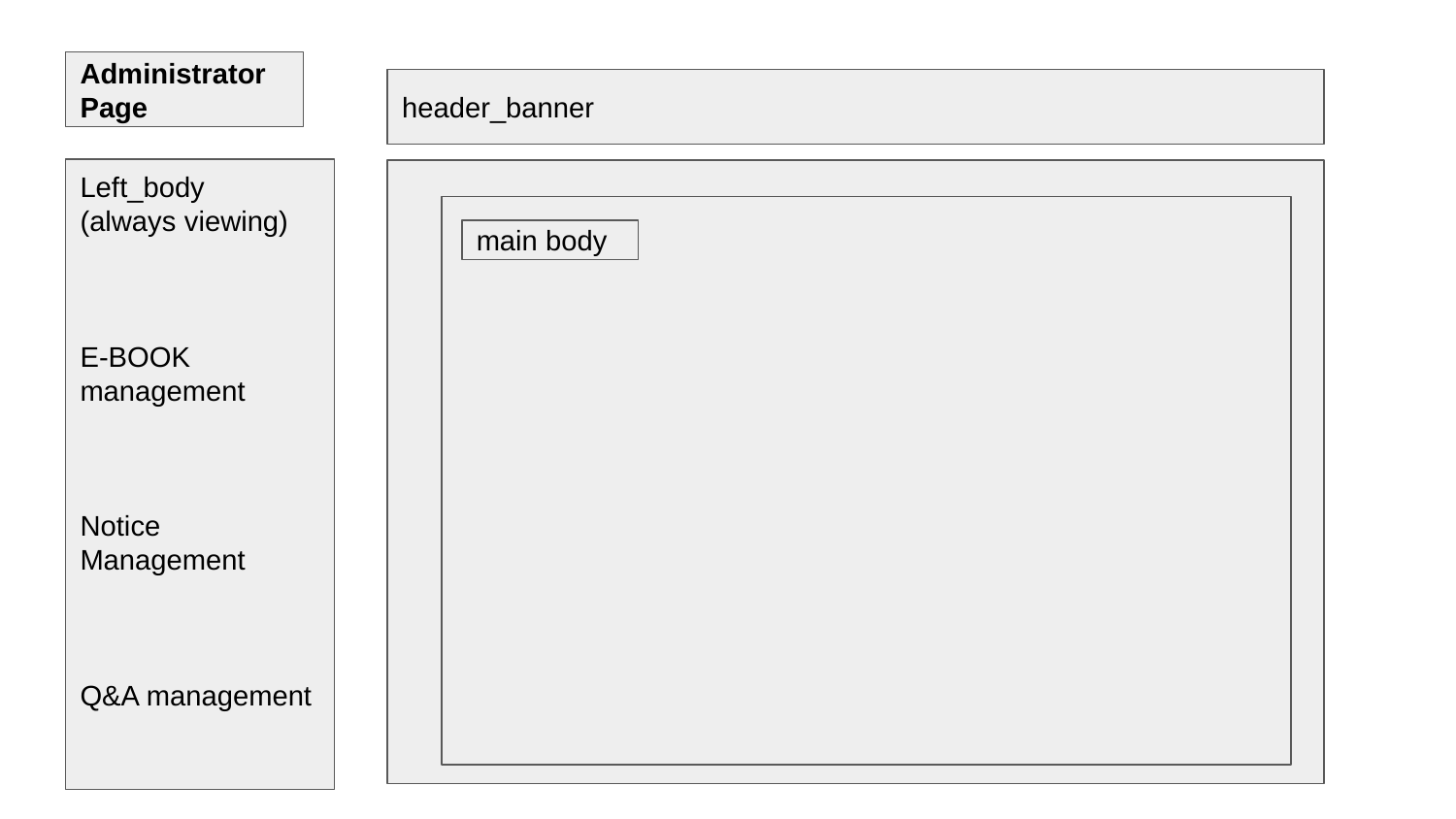

Administrator Page
header_banner
Left_body
(always viewing)

E-BOOK management

Notice Management

Q&A management

main body